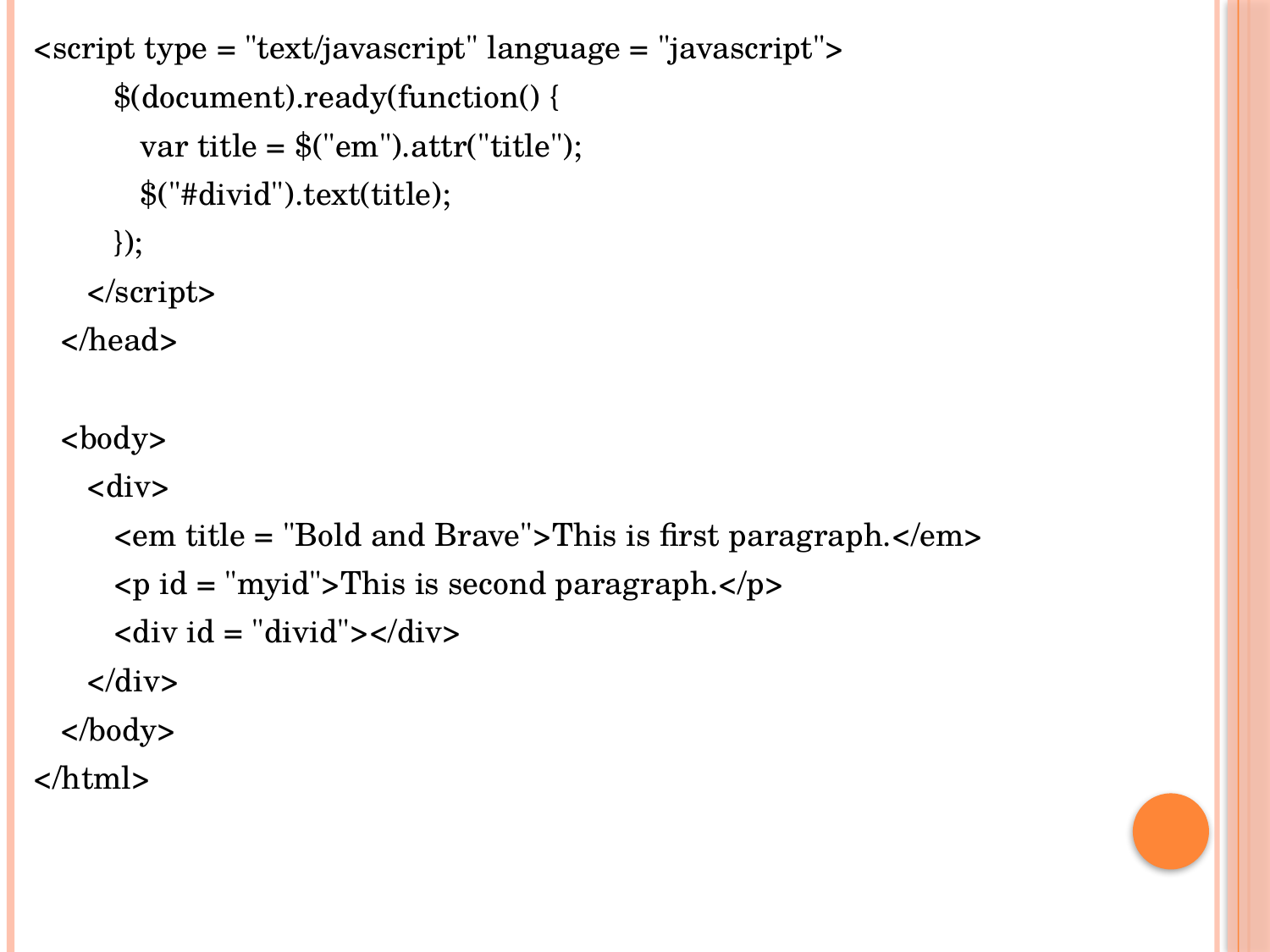

<script type = "text/javascript" language = "javascript">
         $(document).ready(function() {
            var title = $("em").attr("title");
            $("#divid").text(title);
         });
      </script>
   </head>

   <body>
      <div>
         <em title = "Bold and Brave">This is first paragraph.</em>
         <p id = "myid">This is second paragraph.</p>
         <div id = "divid"></div>
      </div>
   </body>
</html>